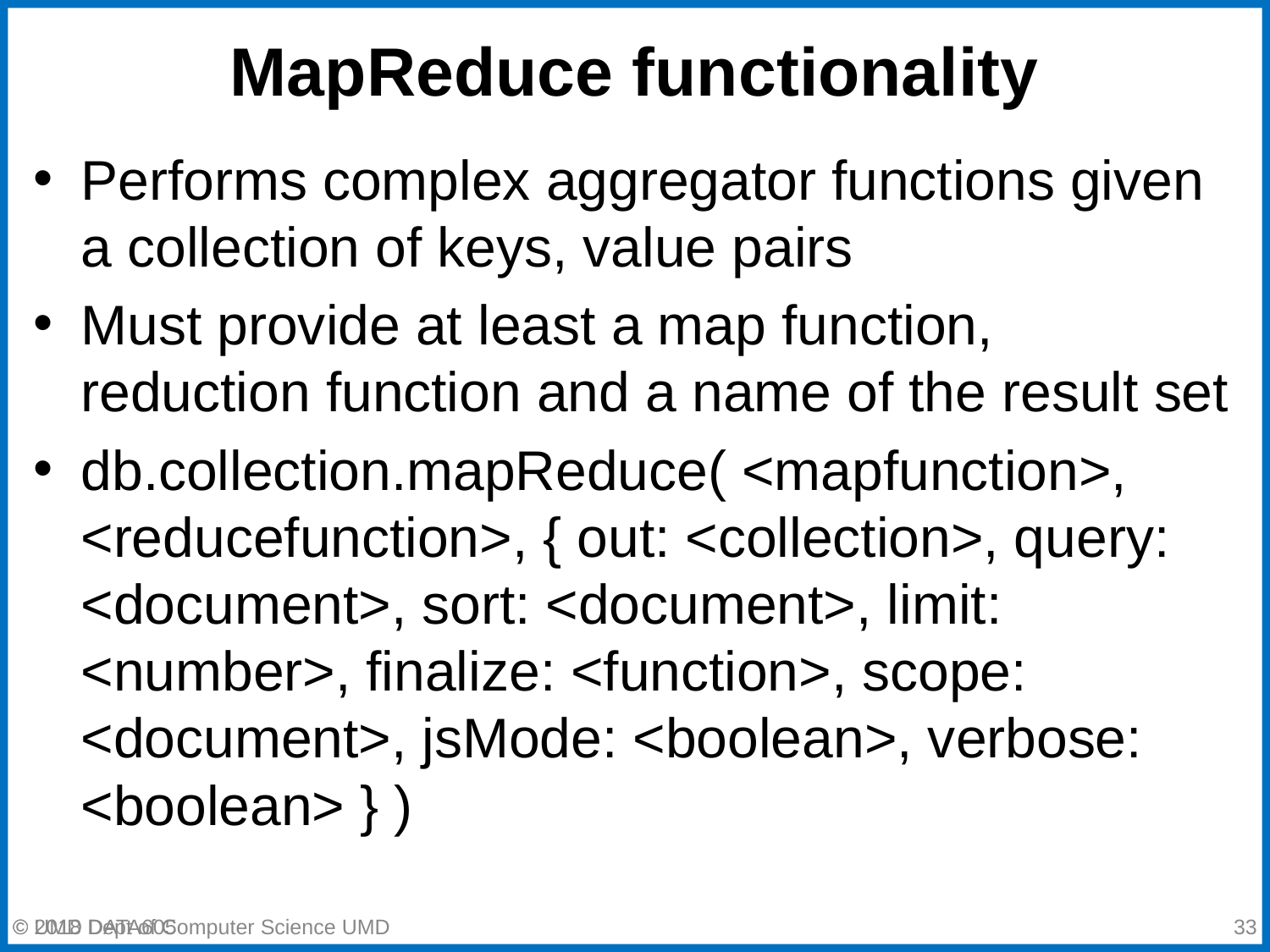

# MapReduce functionality
Performs complex aggregator functions given a collection of keys, value pairs
Must provide at least a map function, reduction function and a name of the result set
db.collection.mapReduce( <mapfunction>, <reducefunction>, { out: <collection>, query: <document>, sort: <document>, limit: <number>, finalize: <function>, scope: <document>, jsMode: <boolean>, verbose: <boolean> } )
© 2018 Dept of Computer Science UMD
33